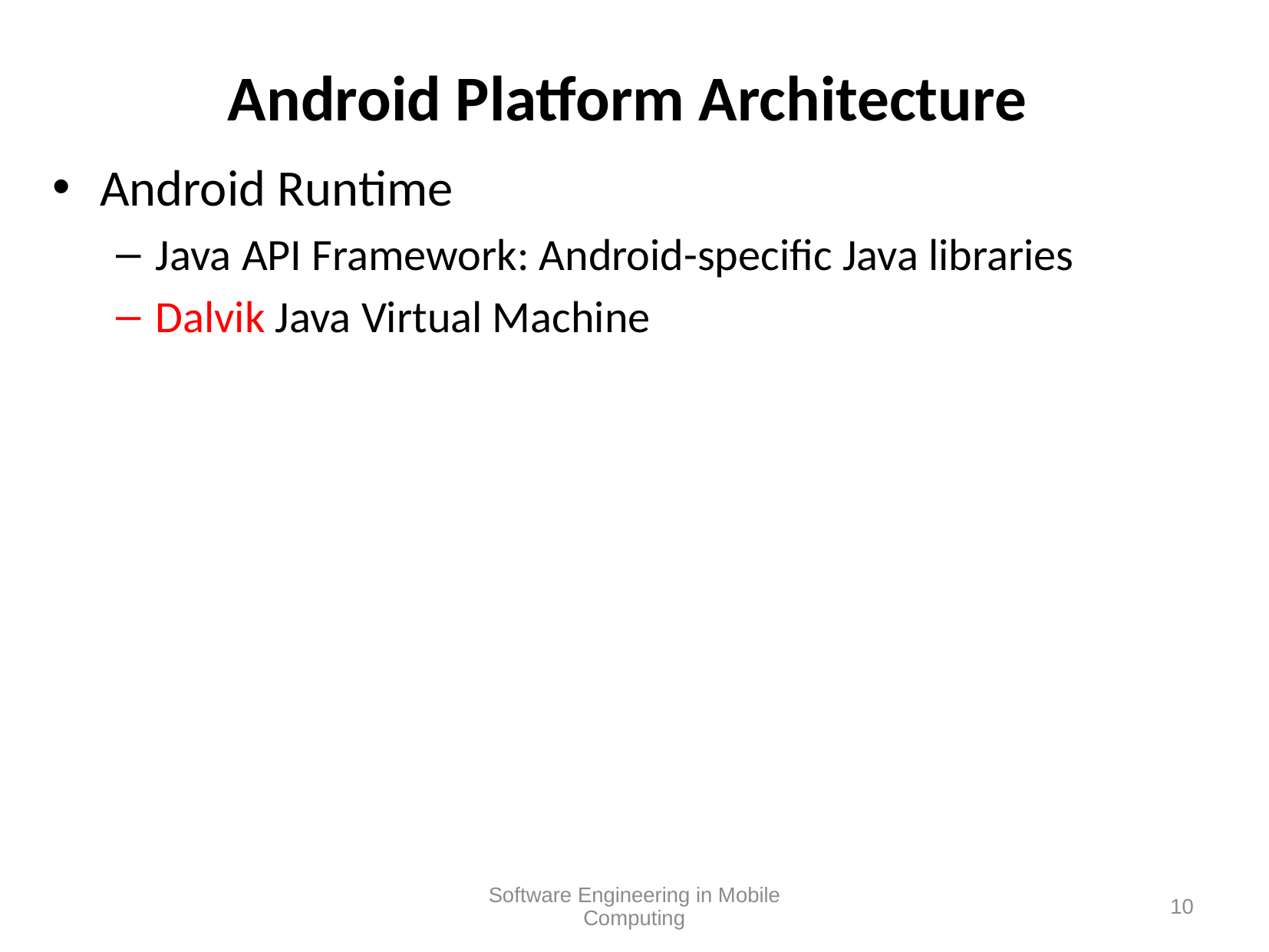

Android Platform Architecture
Android Runtime
Java API Framework: Android-specific Java libraries
Dalvik Java Virtual Machine

Software Engineering in Mobile Computing
10